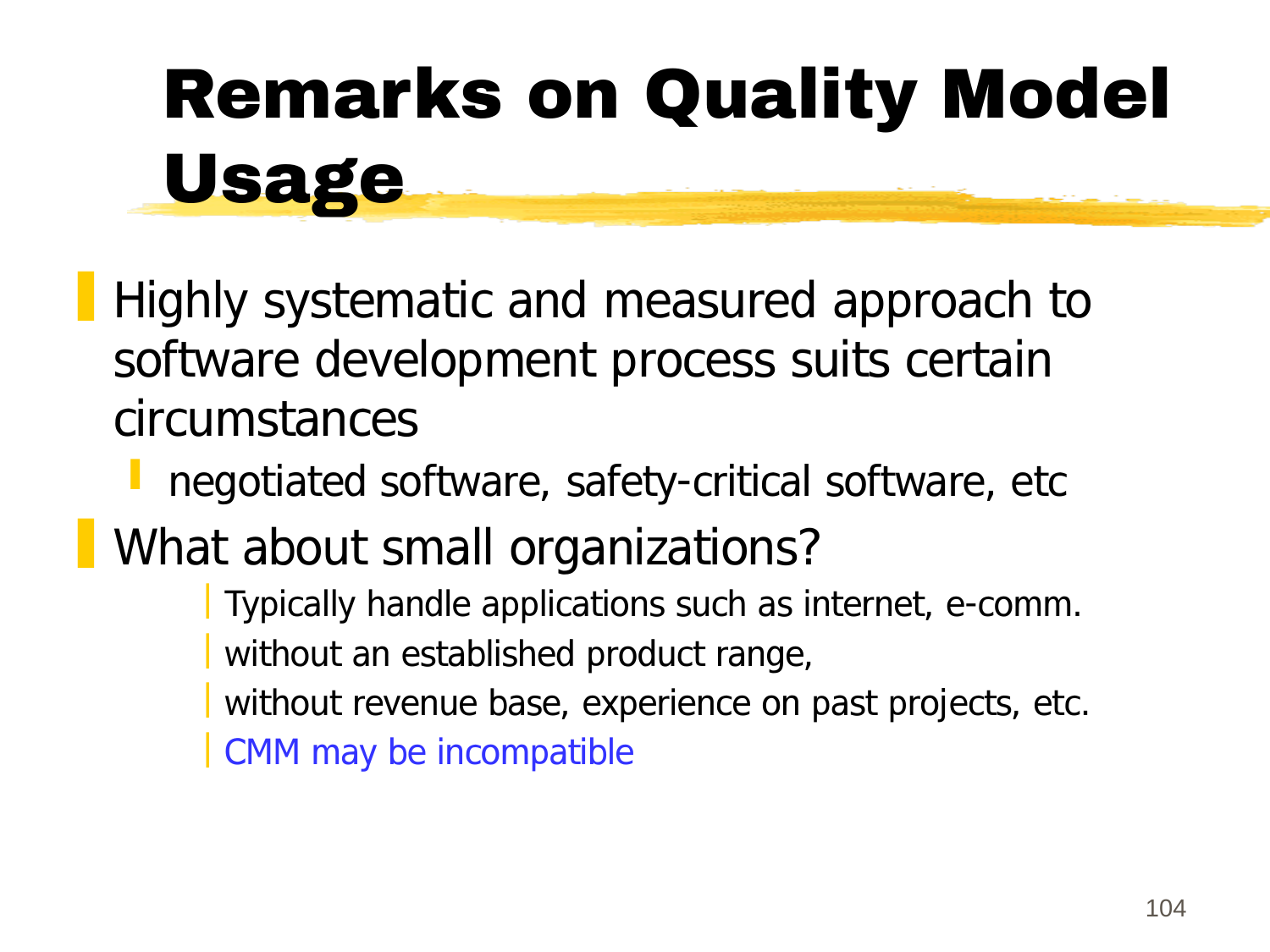

# Remarks on Quality Model Usage
Highly systematic and measured approach to software development process suits certain circumstances
negotiated software, safety-critical software, etc
What about small organizations?
Typically handle applications such as internet, e-comm.
without an established product range,
without revenue base, experience on past projects, etc.
CMM may be incompatible
104